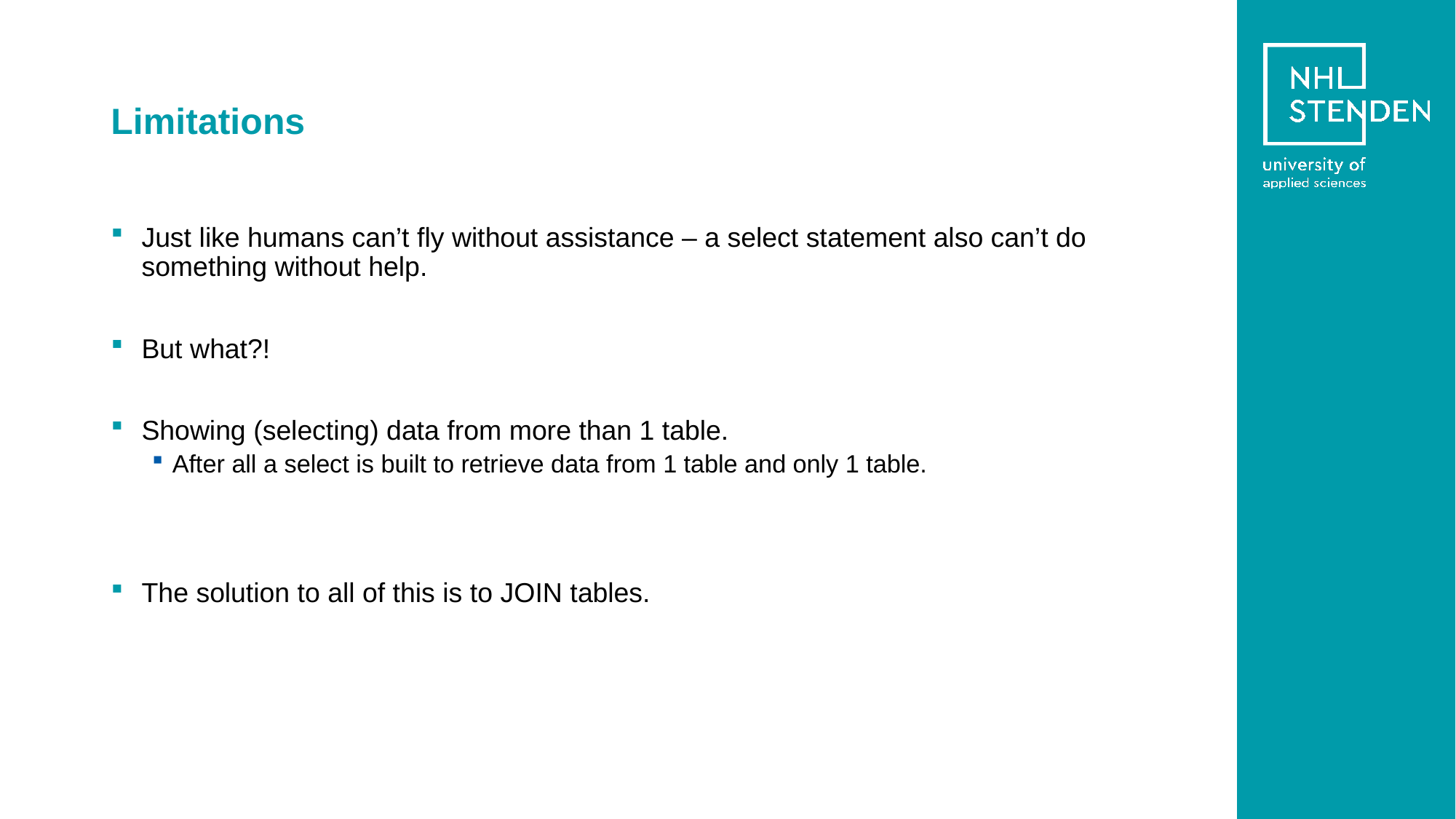

# Limitations
Just like humans can’t fly without assistance – a select statement also can’t do something without help.

But what?!

Showing (selecting) data from more than 1 table.
After all a select is built to retrieve data from 1 table and only 1 table.

The solution to all of this is to JOIN tables.